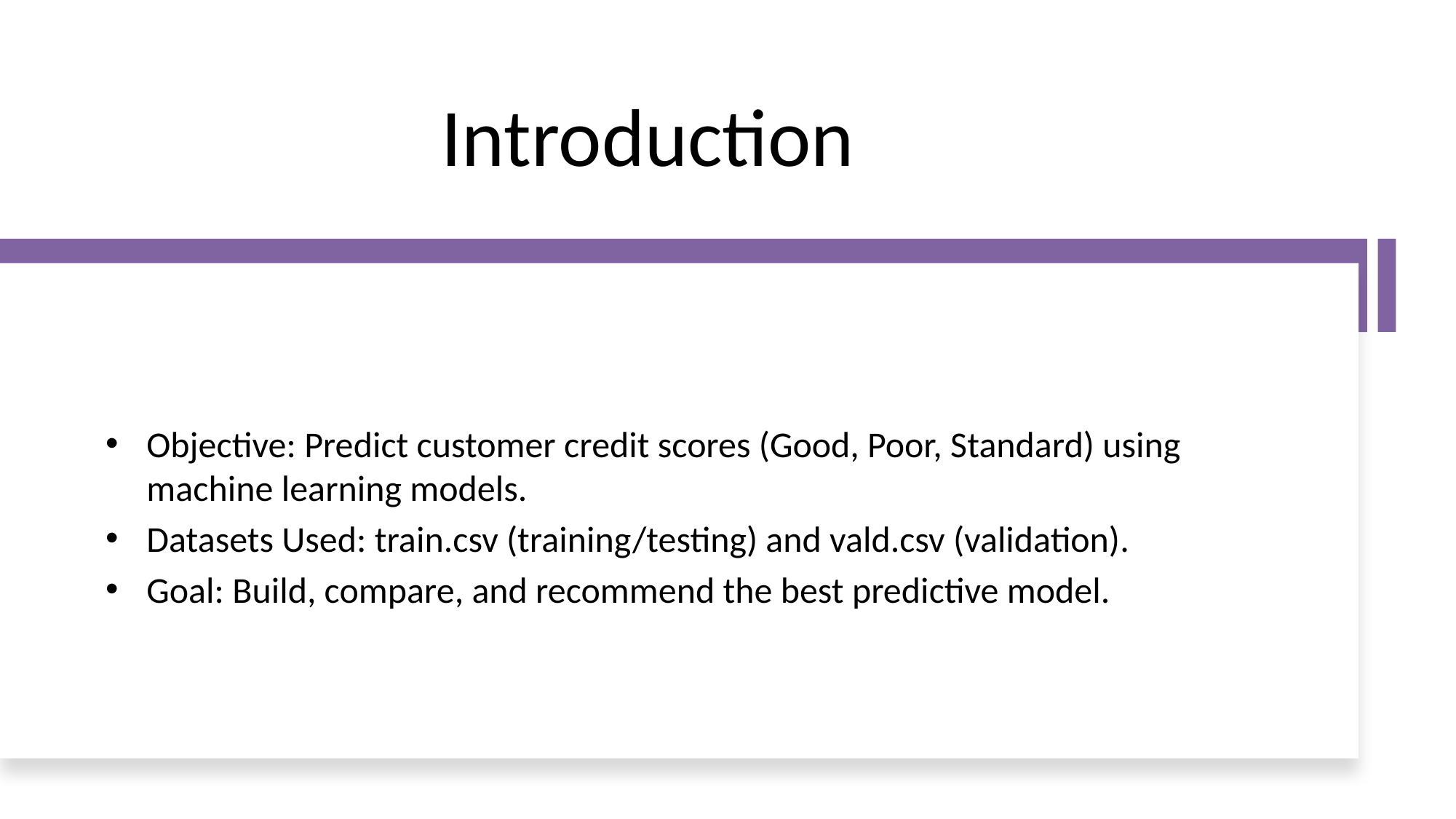

# Introduction

Objective: Predict customer credit scores (Good, Poor, Standard) using machine learning models.
Datasets Used: train.csv (training/testing) and vald.csv (validation).
Goal: Build, compare, and recommend the best predictive model.